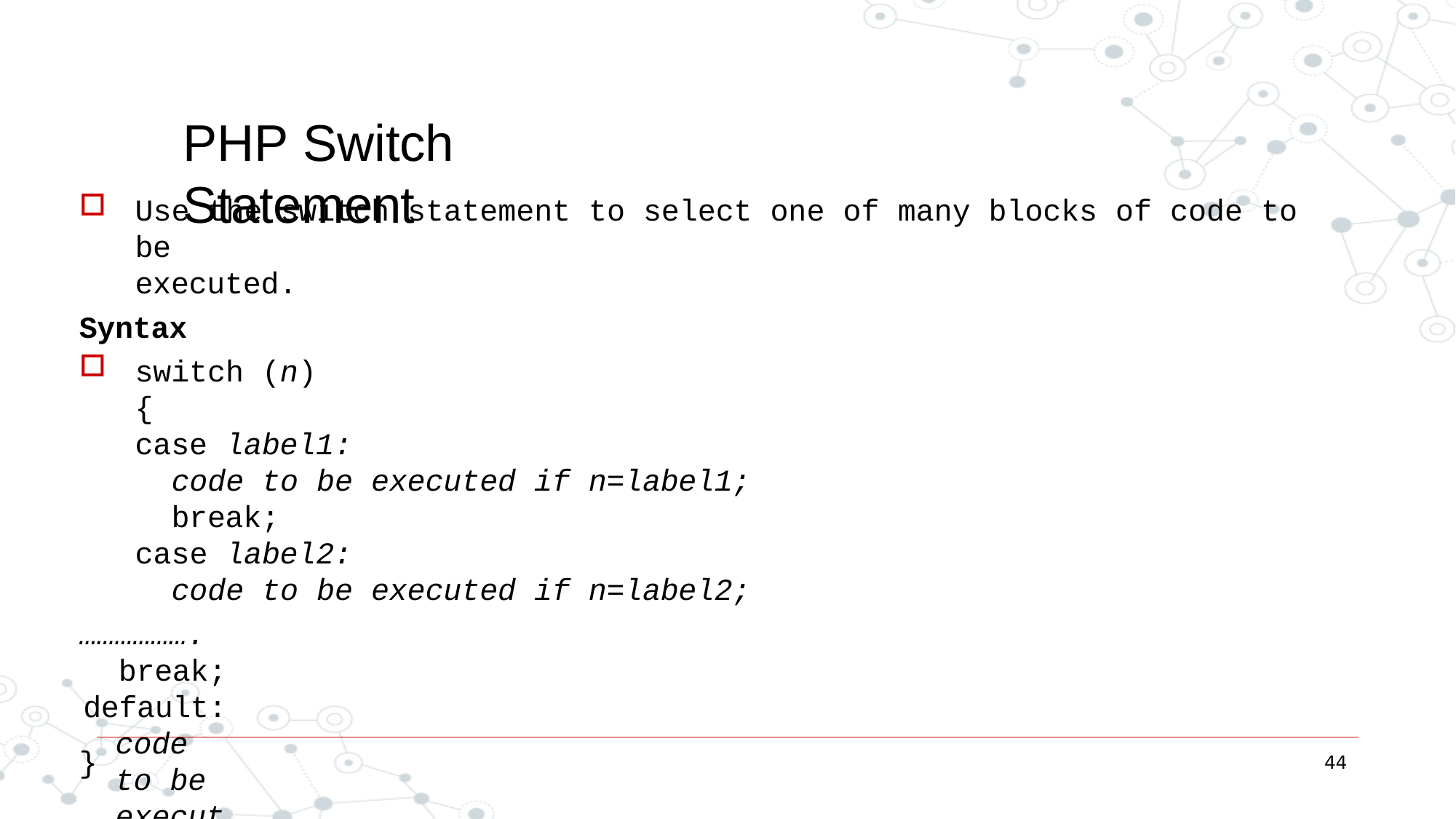

# PHP Switch Statement
Use the switch statement to select one of many blocks of code to be
executed.
Syntax
switch (n)
{
case label1:
code to be executed if n=label1;
break;
case label2:
code to be executed if n=label2;
……………….
break;
default:
code to be executed if n is different from both label1 and label2;

}
44